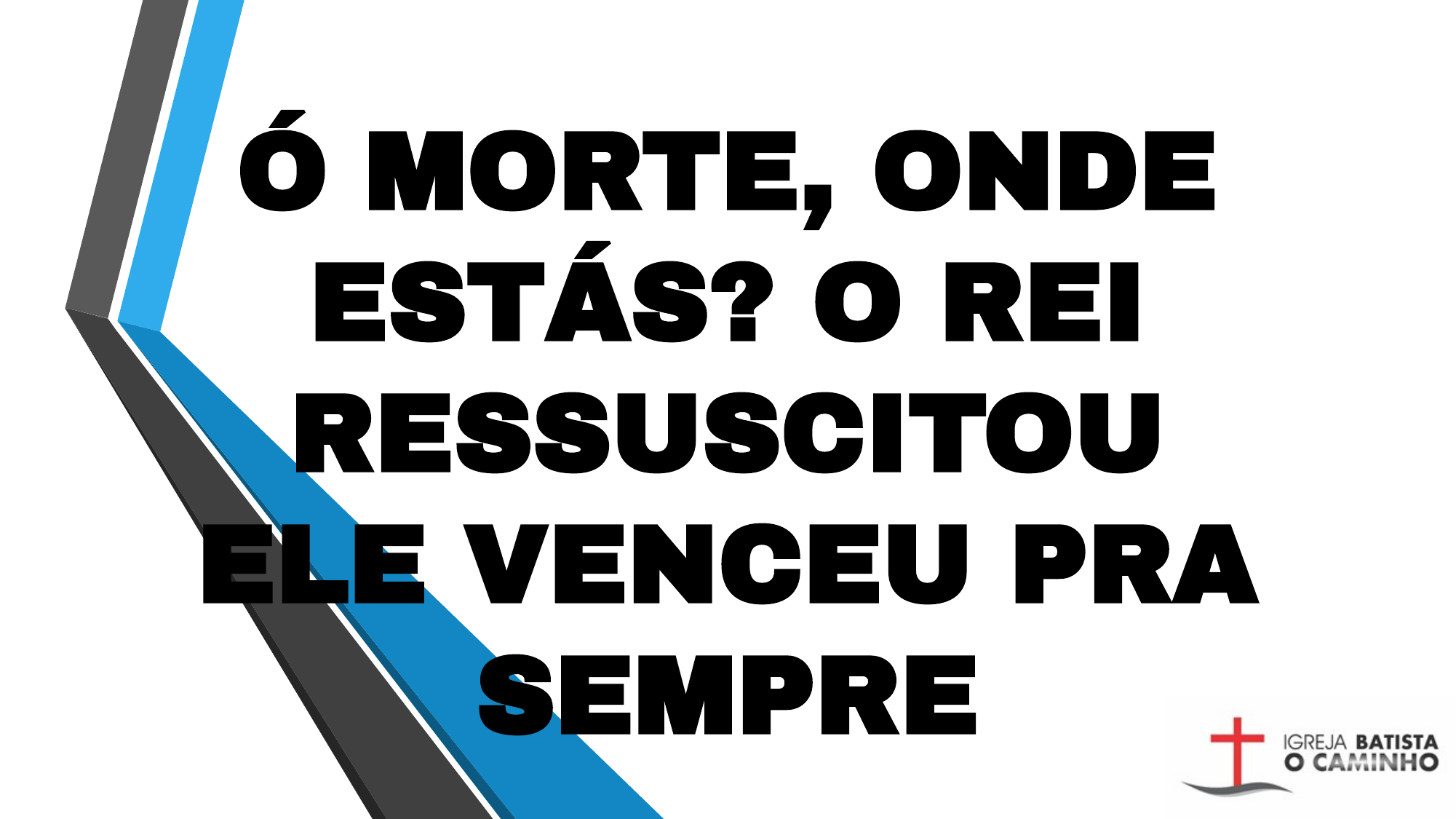

# Ó MORTE, ONDE ESTÁS? O REI RESSUSCITOU ELE VENCEU PRA SEMPRE